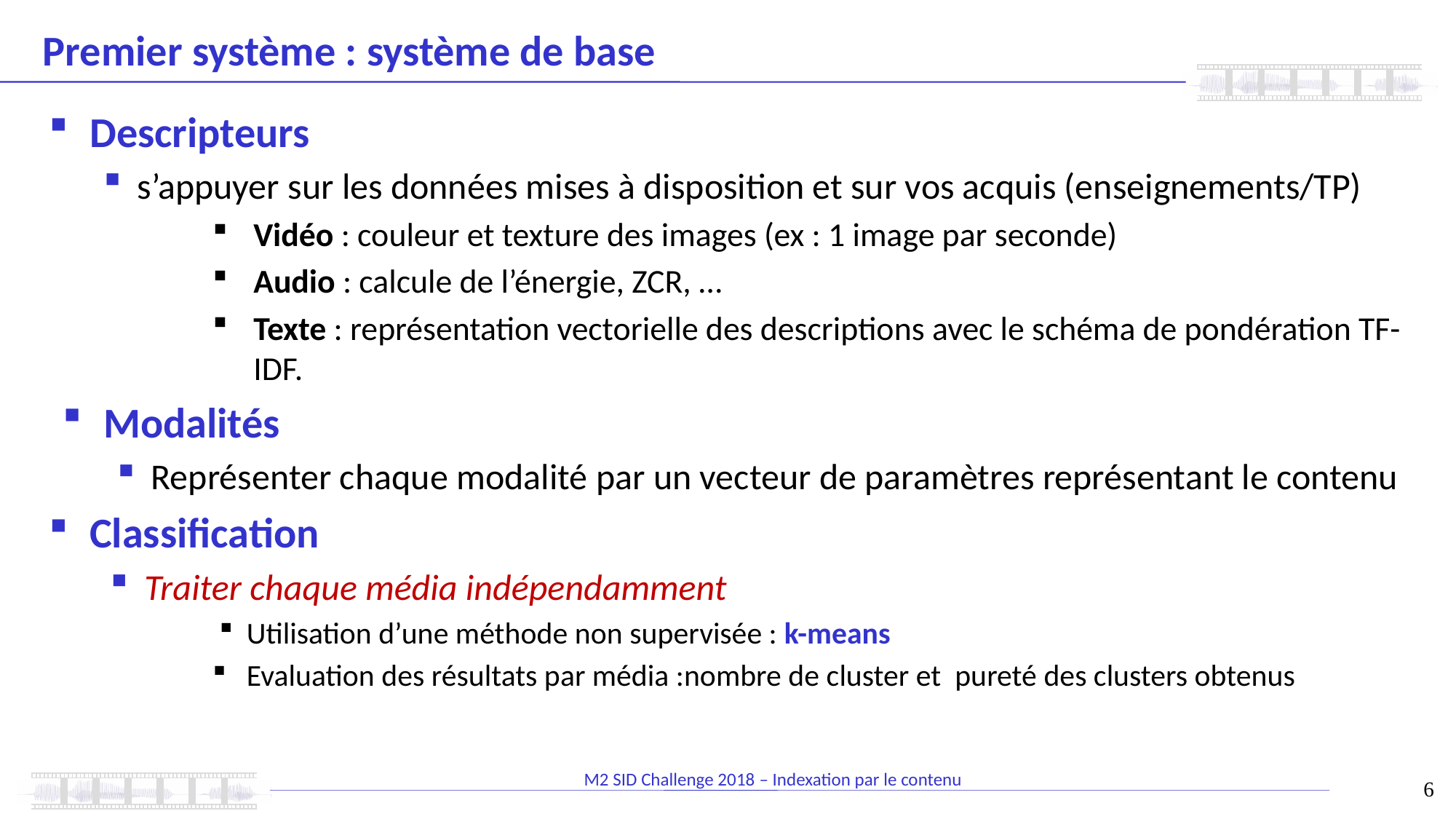

# Premier système : système de base
Descripteurs
s’appuyer sur les données mises à disposition et sur vos acquis (enseignements/TP)
Vidéo : couleur et texture des images (ex : 1 image par seconde)
Audio : calcule de l’énergie, ZCR, …
Texte : représentation vectorielle des descriptions avec le schéma de pondération TF-IDF.
Modalités
Représenter chaque modalité par un vecteur de paramètres représentant le contenu
Classification
Traiter chaque média indépendamment
Utilisation d’une méthode non supervisée : k-means
Evaluation des résultats par média :nombre de cluster et  pureté des clusters obtenus
6
M2 SID Challenge 2018 – Indexation par le contenu